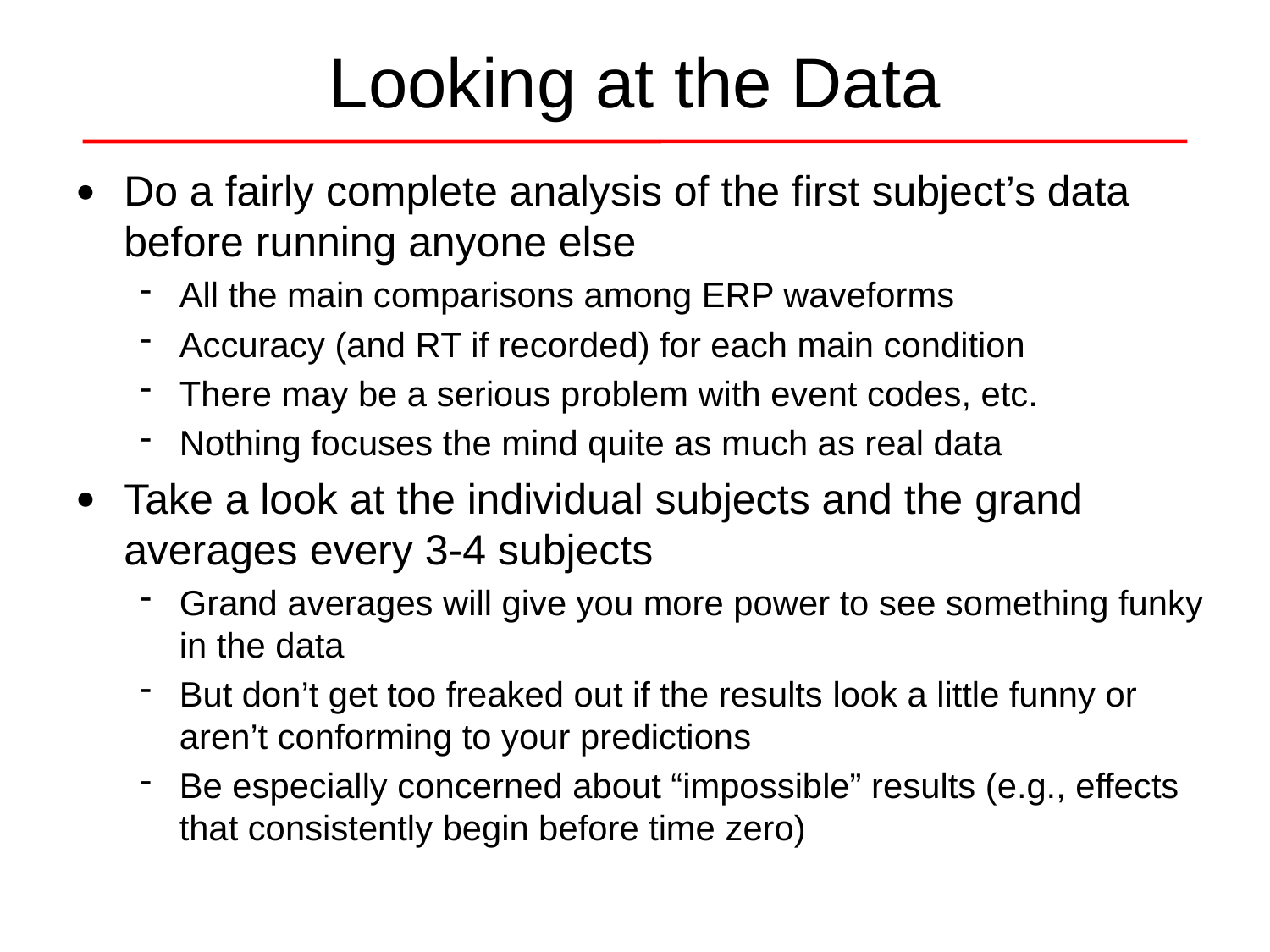

# Looking at the Data

Do a fairly complete analysis of the first subject’s data before running anyone else
All the main comparisons among ERP waveforms
Accuracy (and RT if recorded) for each main condition
There may be a serious problem with event codes, etc.
Nothing focuses the mind quite as much as real data
Take a look at the individual subjects and the grand averages every 3-4 subjects
Grand averages will give you more power to see something funky in the data
But don’t get too freaked out if the results look a little funny or aren’t conforming to your predictions
Be especially concerned about “impossible” results (e.g., effects that consistently begin before time zero)